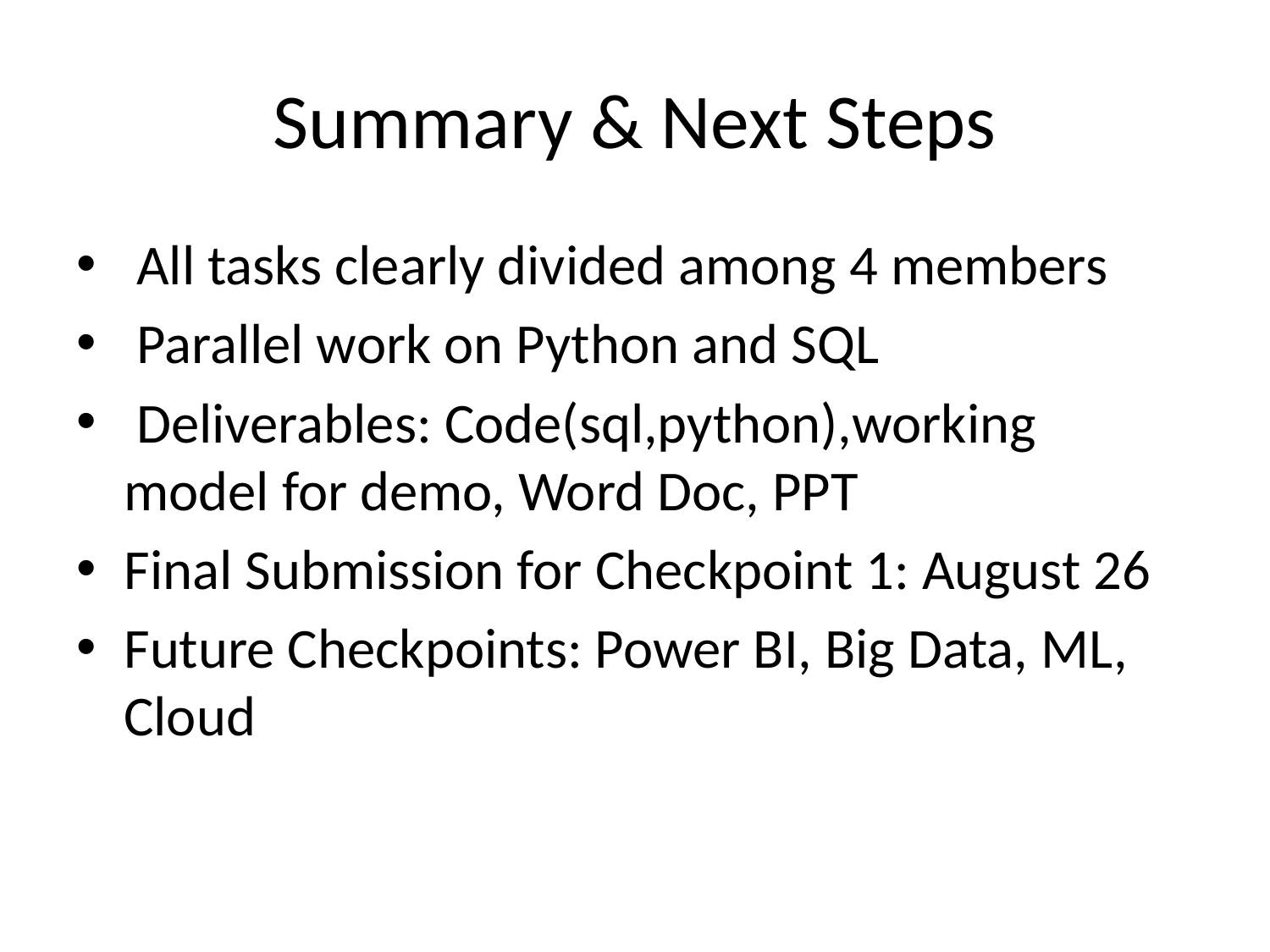

# Summary & Next Steps
 All tasks clearly divided among 4 members
 Parallel work on Python and SQL
 Deliverables: Code(sql,python),working model for demo, Word Doc, PPT
Final Submission for Checkpoint 1: August 26
Future Checkpoints: Power BI, Big Data, ML, Cloud